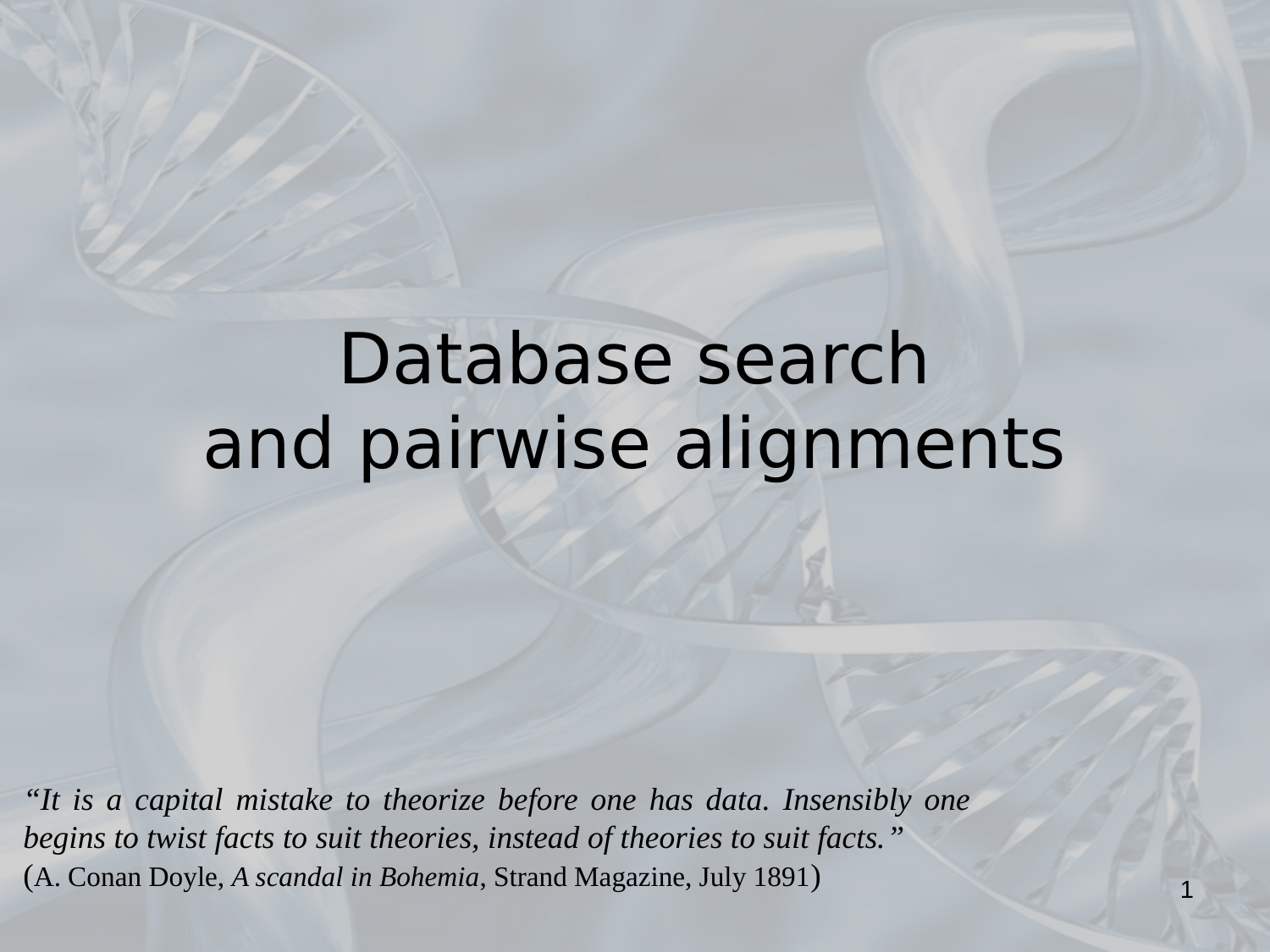

# Database search and pairwise alignments
“It is a capital mistake to theorize before one has data. Insensibly one begins to twist facts to suit theories, instead of theories to suit facts.”
(A. Conan Doyle, A scandal in Bohemia, Strand Magazine, July 1891)
1